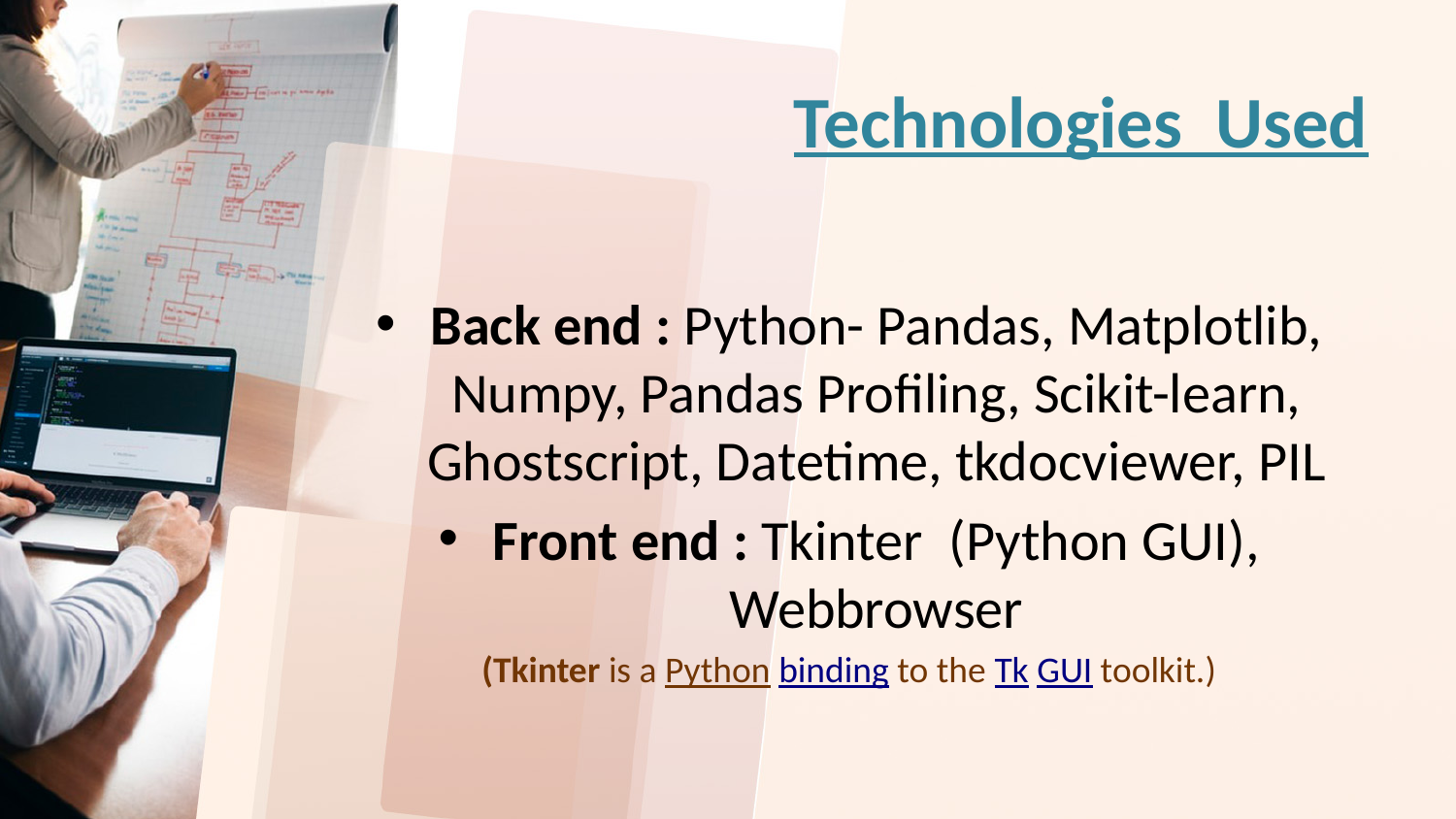

# Technologies  Used

Back end : Python- Pandas, Matplotlib, Numpy, Pandas Profiling, Scikit-learn, Ghostscript, Datetime, tkdocviewer, PIL
Front end : Tkinter  (Python GUI), Webbrowser
(Tkinter is a Python binding to the Tk GUI toolkit.)